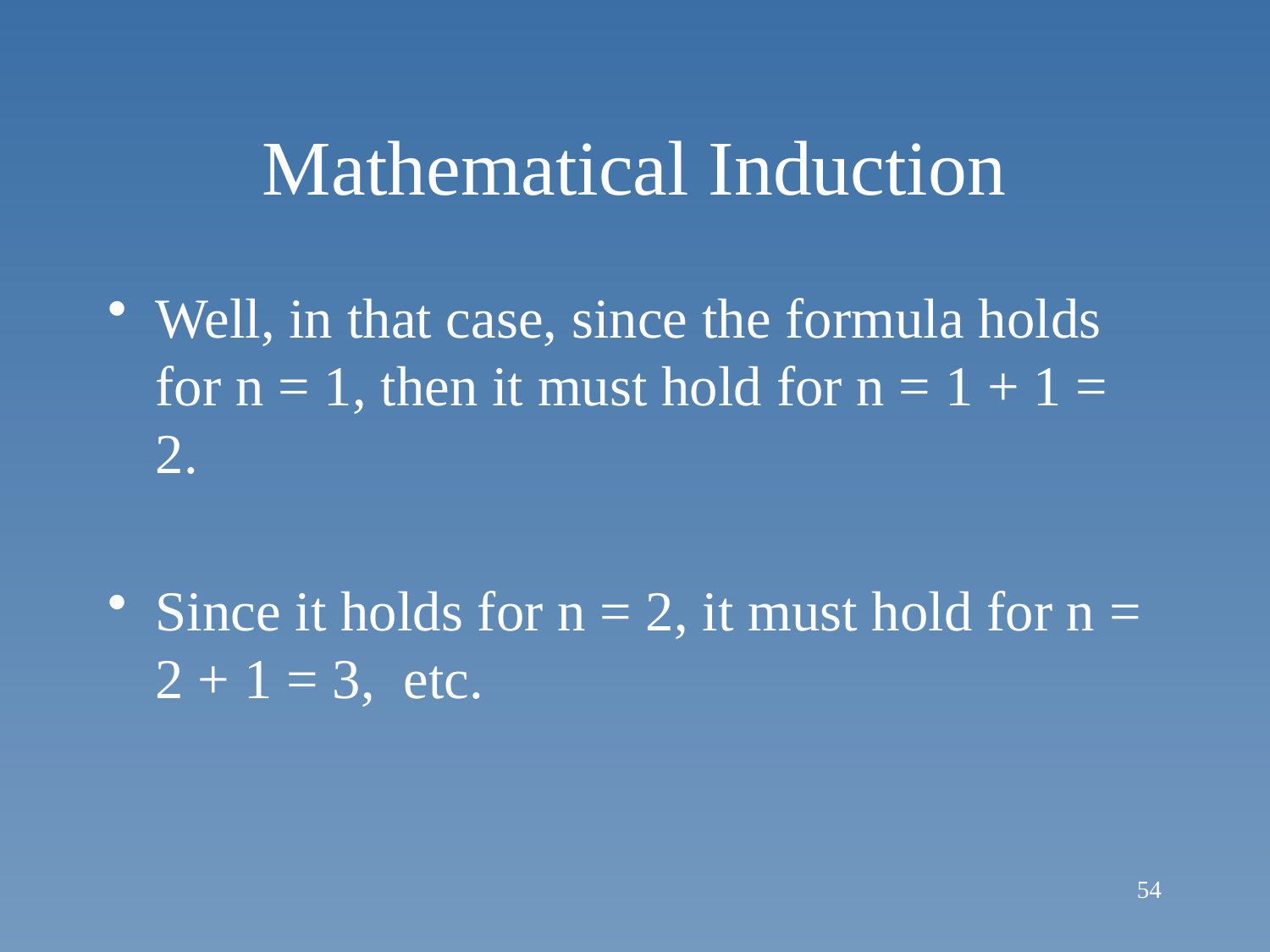

# Mathematical Induction
Well, in that case, since the formula holds for n = 1, then it must hold for n = 1 + 1 = 2.

Since it holds for n = 2, it must hold for n = 2 + 1 = 3,  etc.
54